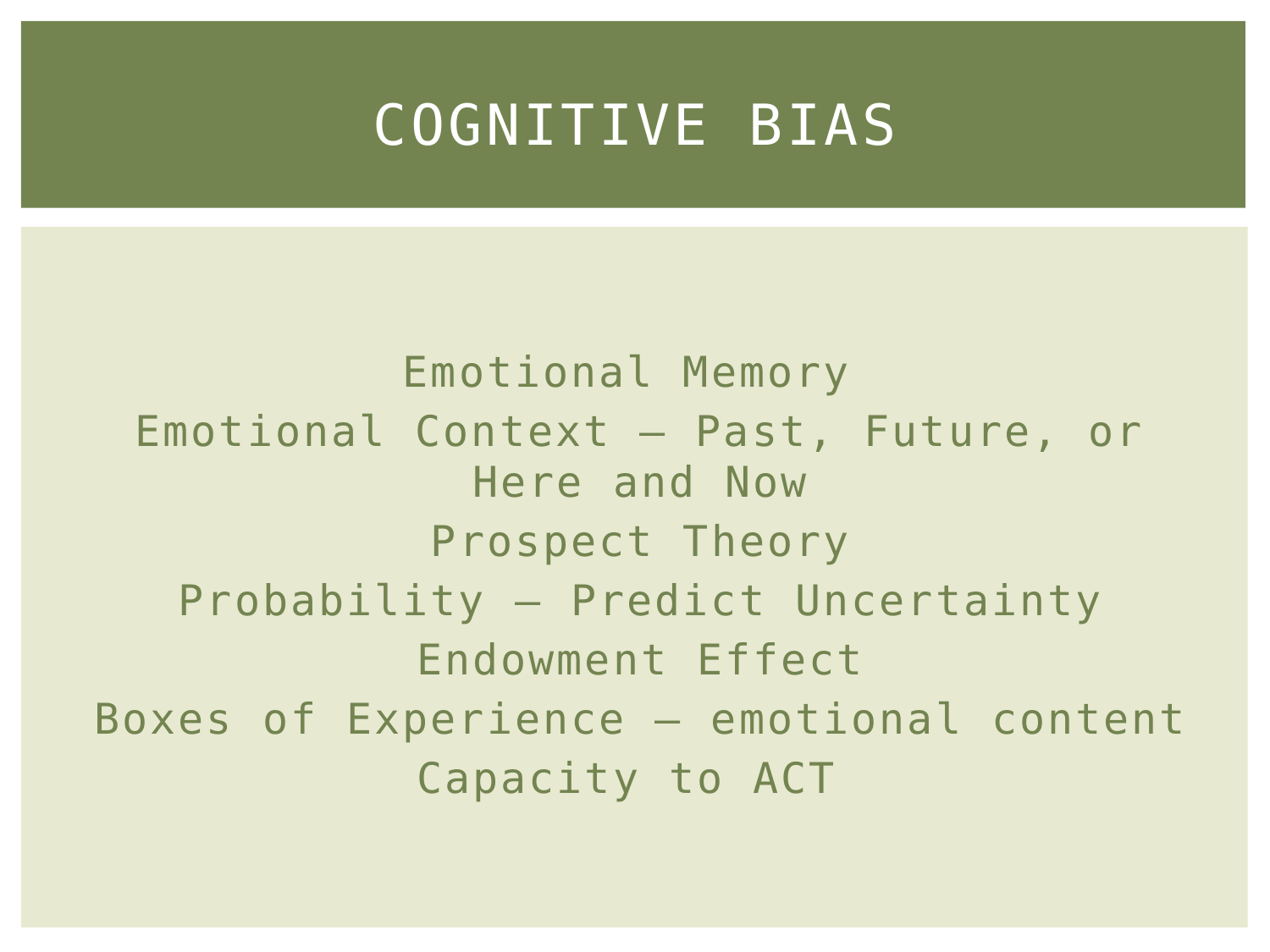

# Cognitive Bias

Emotional Memory
Emotional Context – Past, Future, or Here and Now
Prospect Theory
Probability – Predict Uncertainty
Endowment Effect
Boxes of Experience – emotional content
Capacity to ACT